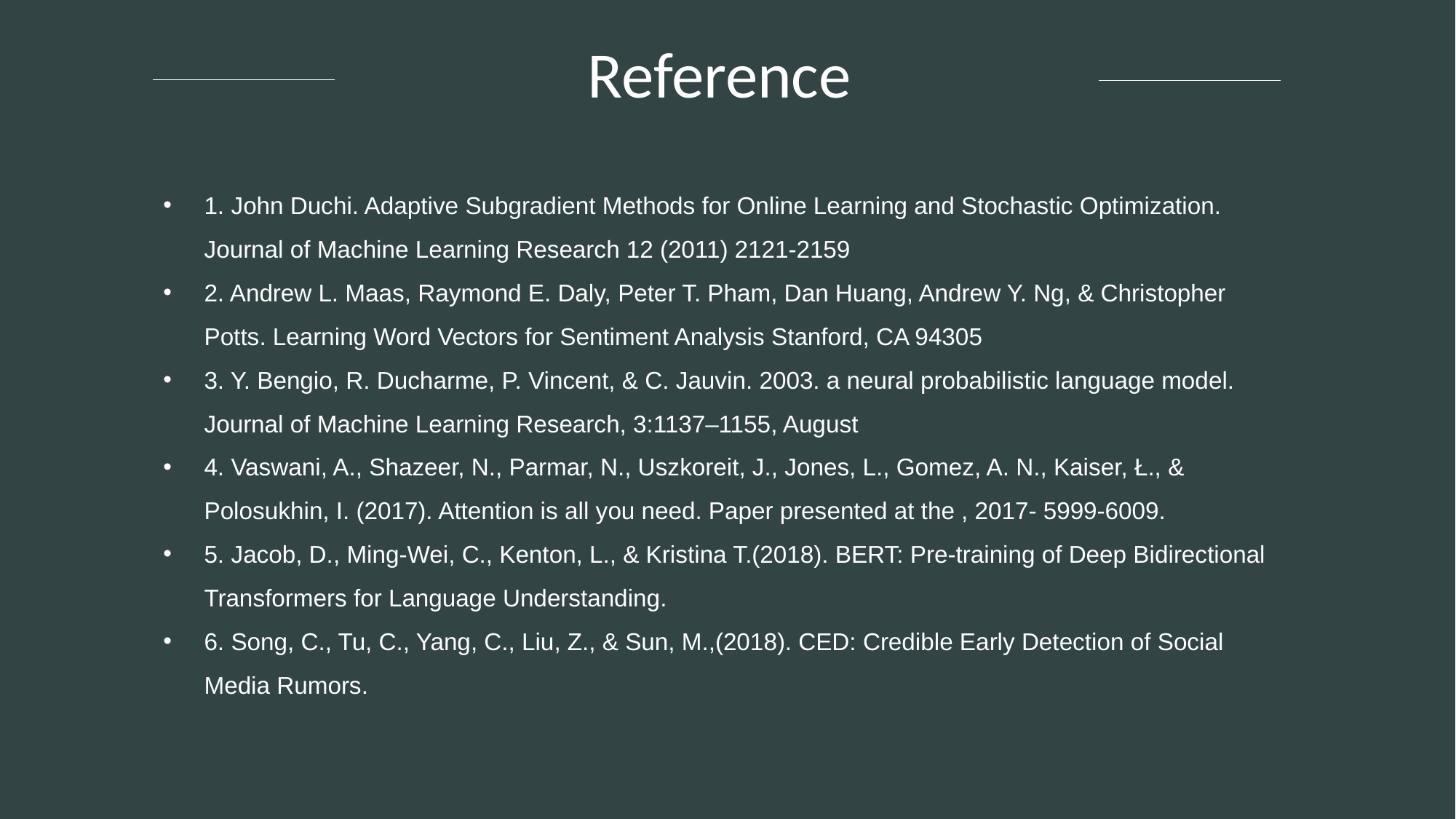

Reference
1. John Duchi. Adaptive Subgradient Methods for Online Learning and Stochastic Optimization. Journal of Machine Learning Research 12 (2011) 2121-2159
2. Andrew L. Maas, Raymond E. Daly, Peter T. Pham, Dan Huang, Andrew Y. Ng, & Christopher Potts. Learning Word Vectors for Sentiment Analysis Stanford, CA 94305
3. Y. Bengio, R. Ducharme, P. Vincent, & C. Jauvin. 2003. a neural probabilistic language model. Journal of Machine Learning Research, 3:1137–1155, August
4. Vaswani, A., Shazeer, N., Parmar, N., Uszkoreit, J., Jones, L., Gomez, A. N., Kaiser, Ł., & Polosukhin, I. (2017). Attention is all you need. Paper presented at the , 2017- 5999-6009.
5. Jacob, D., Ming-Wei, C., Kenton, L., & Kristina T.(2018). BERT: Pre-training of Deep Bidirectional Transformers for Language Understanding.
6. Song, C., Tu, C., Yang, C., Liu, Z., & Sun, M.,(2018). CED: Credible Early Detection of Social Media Rumors.